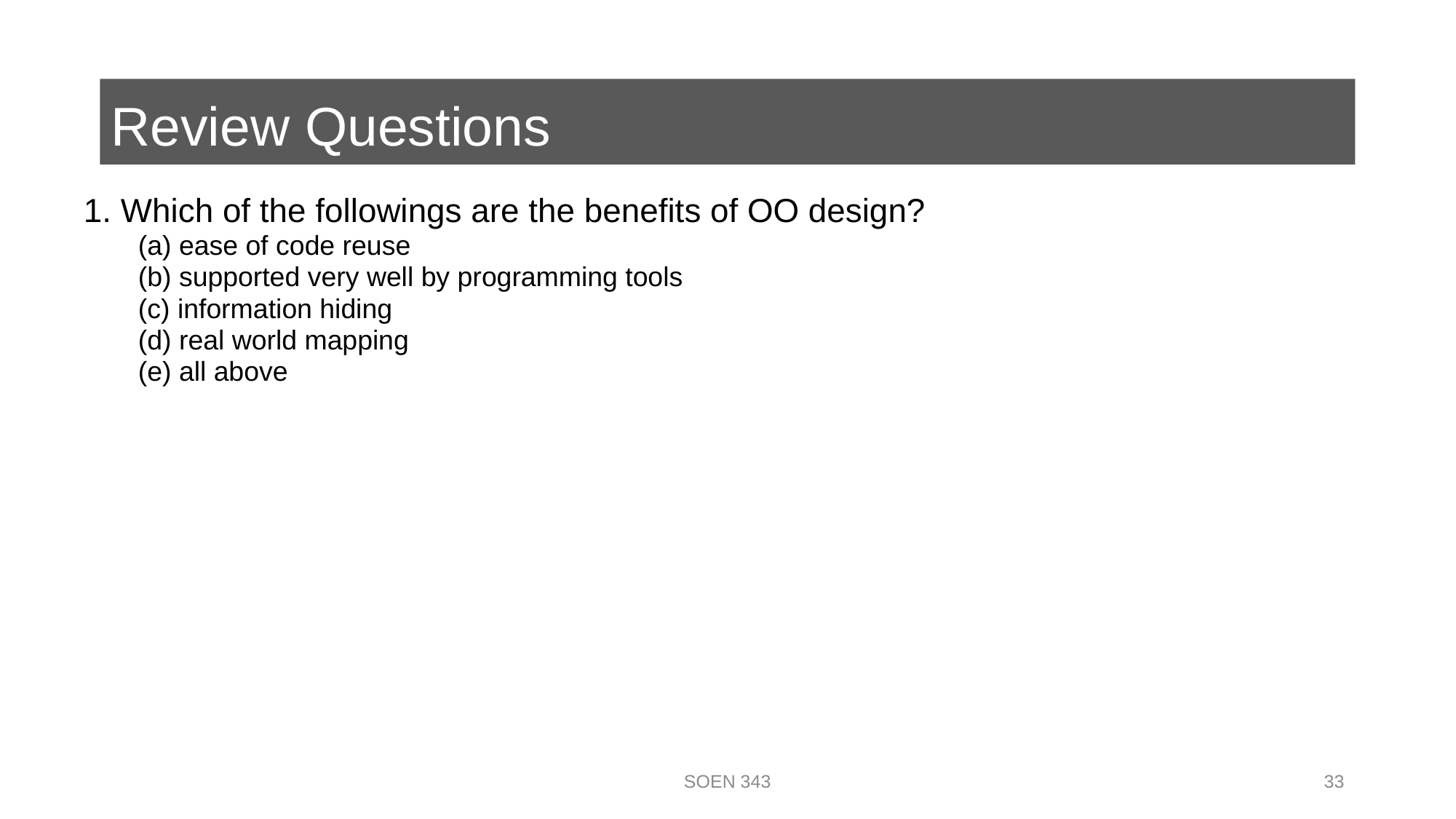

# Review Questions
1. Which of the followings are the benefits of OO design?
(a) ease of code reuse
(b) supported very well by programming tools
(c) information hiding
(d) real world mapping
(e) all above
SOEN 343
33